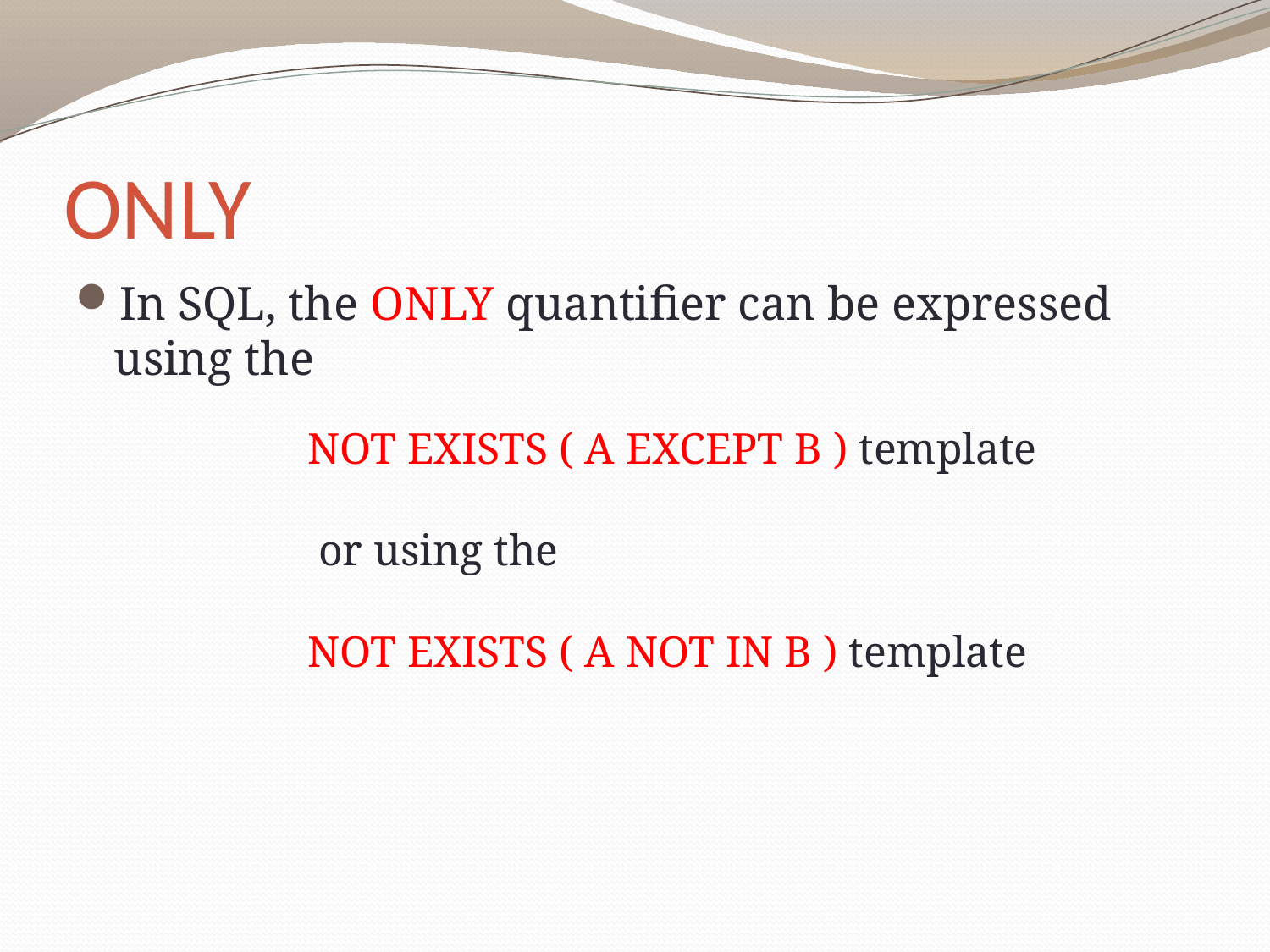

# ONLY
In SQL, the ONLY quantifier can be expressed using the
NOT EXISTS ( A EXCEPT B ) template

 or using the

NOT EXISTS ( A NOT IN B ) template